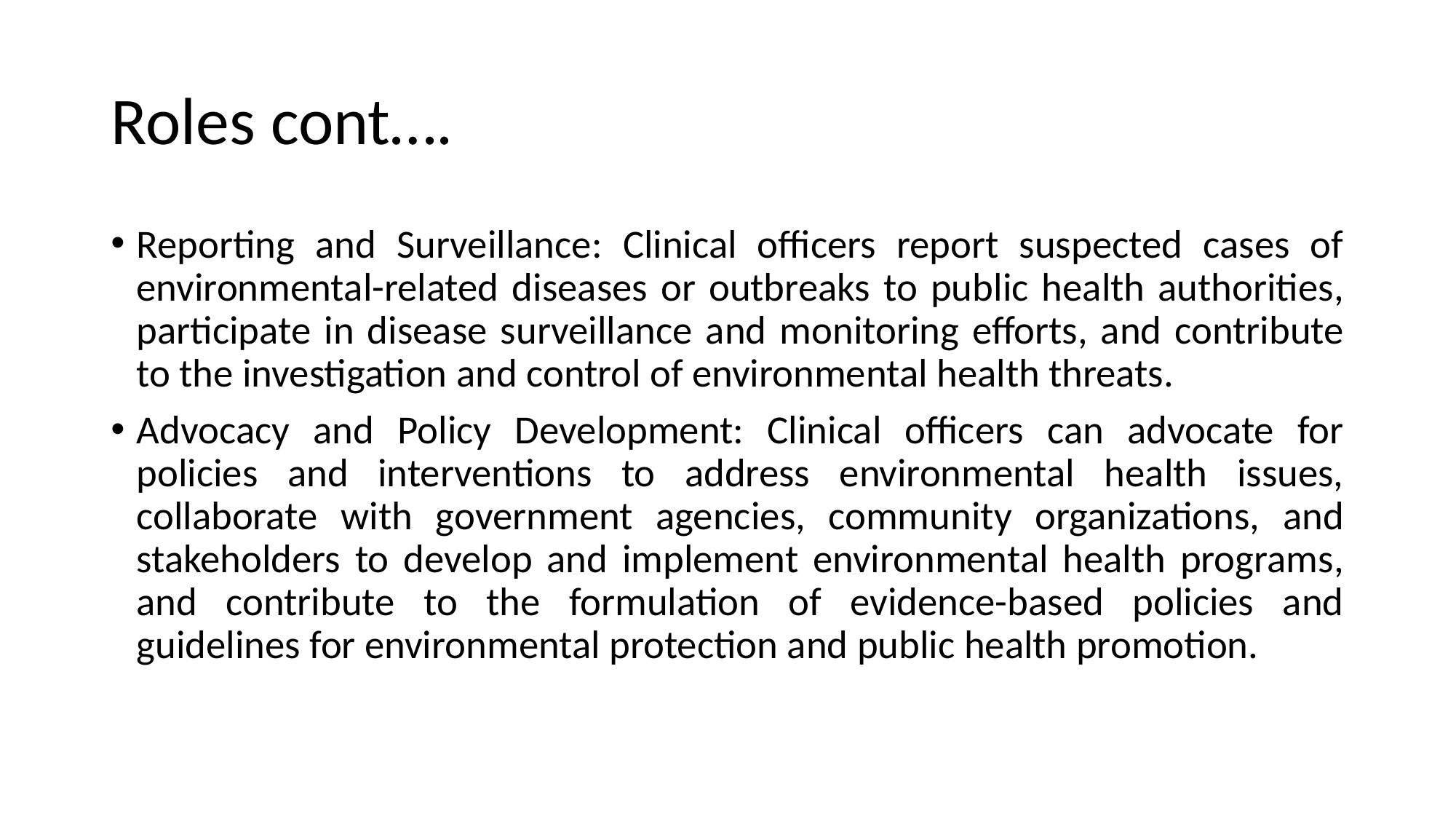

# Roles cont….
Reporting and Surveillance: Clinical officers report suspected cases of environmental-related diseases or outbreaks to public health authorities, participate in disease surveillance and monitoring efforts, and contribute to the investigation and control of environmental health threats.
Advocacy and Policy Development: Clinical officers can advocate for policies and interventions to address environmental health issues, collaborate with government agencies, community organizations, and stakeholders to develop and implement environmental health programs, and contribute to the formulation of evidence-based policies and guidelines for environmental protection and public health promotion.